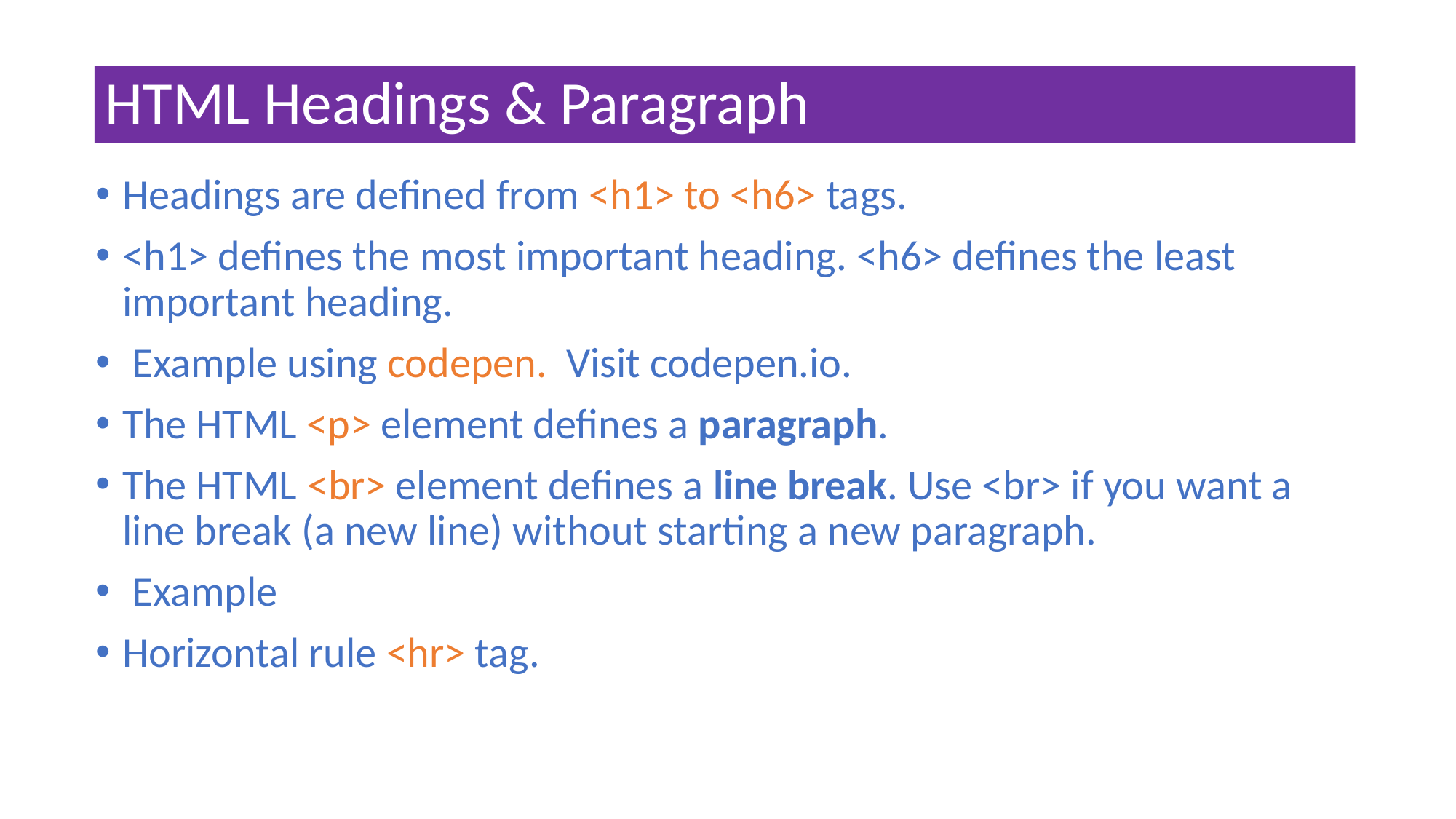

# HTML Headings & Paragraph
Headings are defined from <h1> to <h6> tags.
<h1> defines the most important heading. <h6> defines the least important heading.
 Example using codepen.  Visit codepen.io.
The HTML <p> element defines a paragraph.
The HTML <br> element defines a line break. Use <br> if you want a line break (a new line) without starting a new paragraph.
 Example
Horizontal rule <hr> tag.